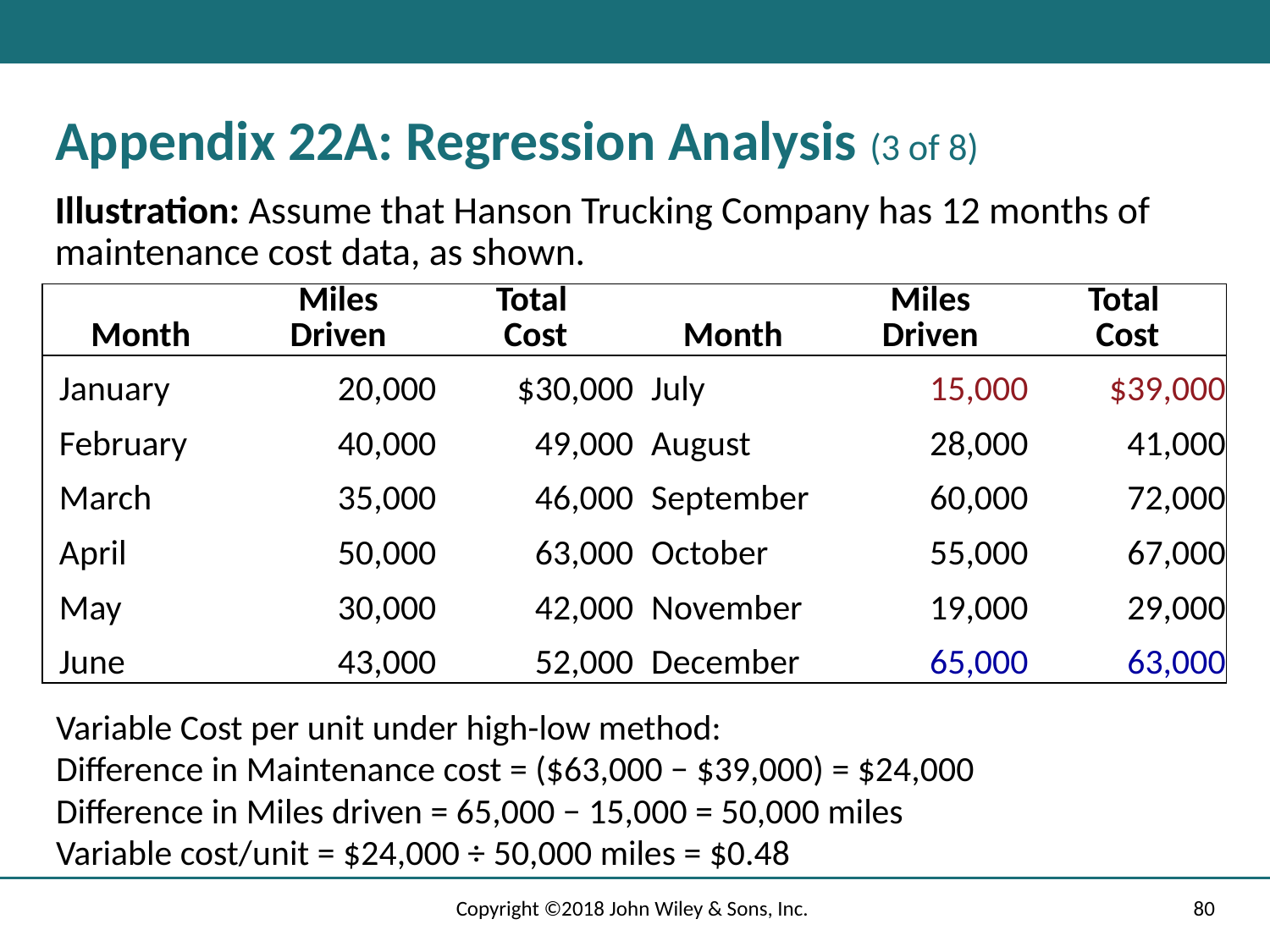

# Appendix 22A: Regression Analysis (3 of 8)
Illustration: Assume that Hanson Trucking Company has 12 months of maintenance cost data, as shown.
| Month | Miles Driven | Total Cost | Month | Miles Driven | Total Cost |
| --- | --- | --- | --- | --- | --- |
| January | 20,000 | $30,000 | July | 15,000 | $39,000 |
| February | 40,000 | 49,000 | August | 28,000 | 41,000 |
| March | 35,000 | 46,000 | September | 60,000 | 72,000 |
| April | 50,000 | 63,000 | October | 55,000 | 67,000 |
| May | 30,000 | 42,000 | November | 19,000 | 29,000 |
| June | 43,000 | 52,000 | December | 65,000 | 63,000 |
Variable Cost per unit under high-low method:
Difference in Maintenance cost = ($63,000 − $39,000) = $24,000
Difference in Miles driven = 65,000 − 15,000 = 50,000 miles
Variable cost/unit = $24,000 ÷ 50,000 miles = $0.48
Copyright ©2018 John Wiley & Sons, Inc.
80